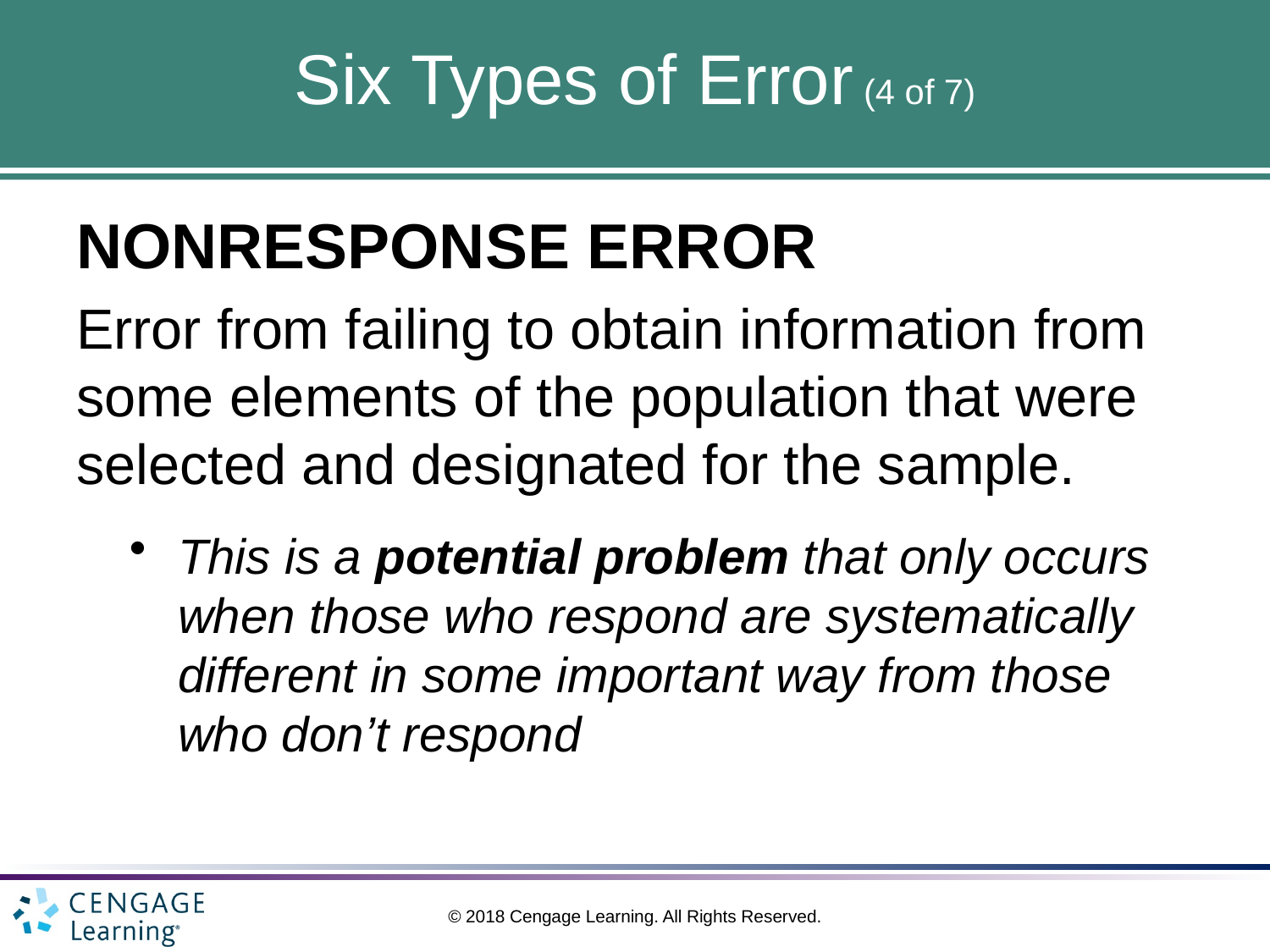

# Six Types of Error (4 of 7)
NONRESPONSE ERROR
Error from failing to obtain information from some elements of the population that were selected and designated for the sample.
This is a potential problem that only occurs when those who respond are systematically different in some important way from those who don’t respond